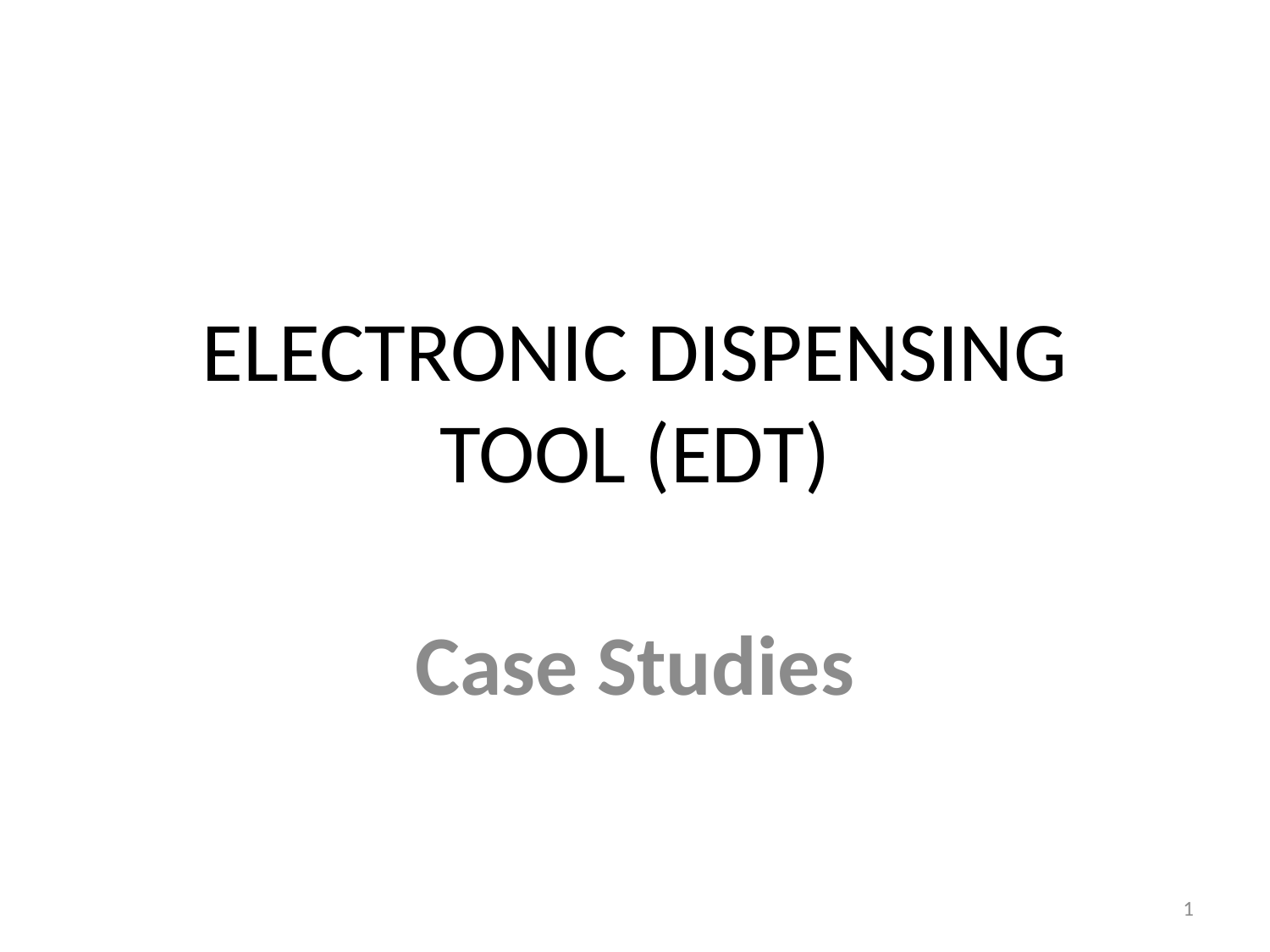

# ELECTRONIC DISPENSING TOOL (EDT)
Case Studies
1